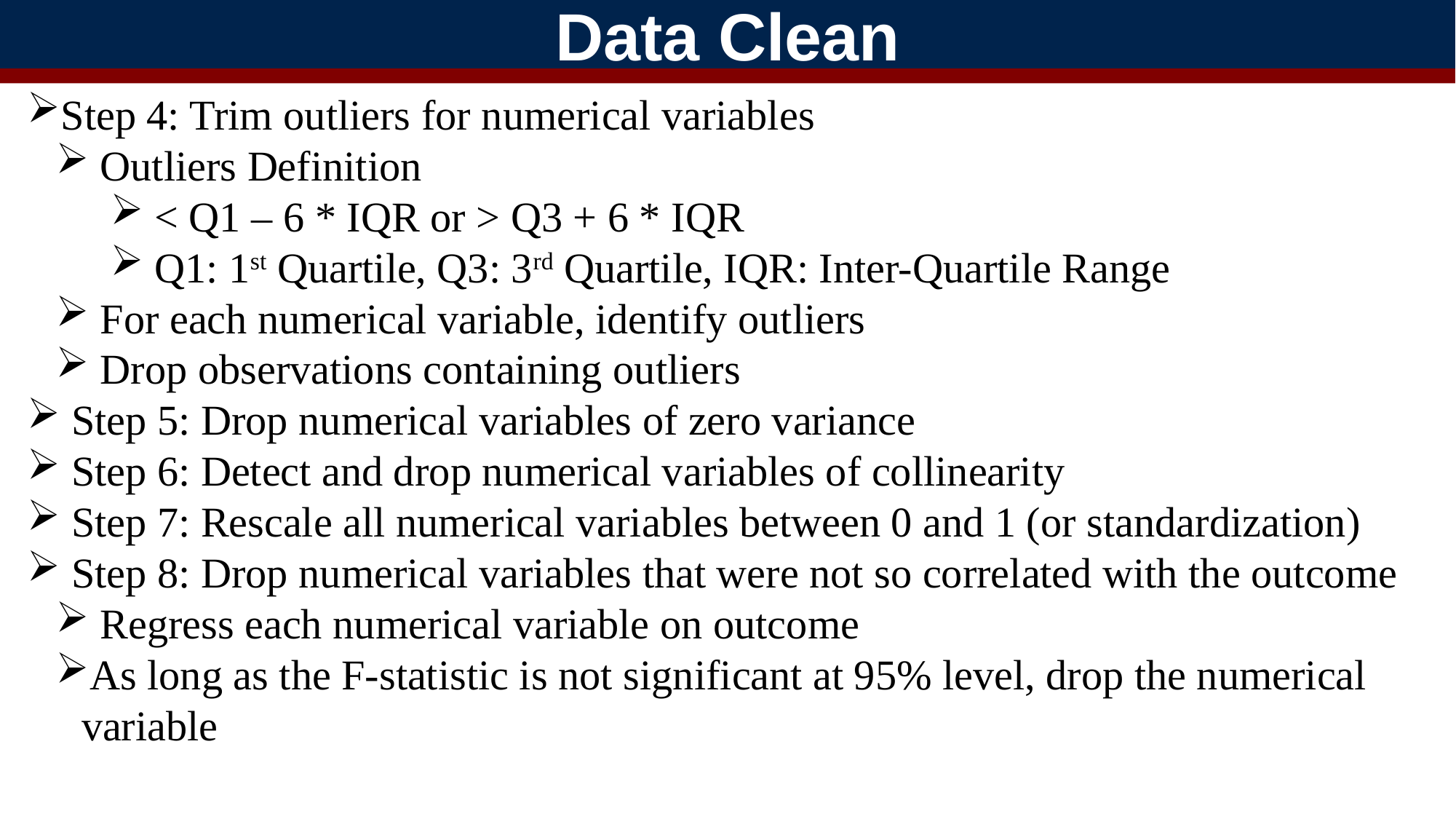

Data Clean

Step 4: Trim outliers for numerical variables
 Outliers Definition
 < Q1 – 6 * IQR or > Q3 + 6 * IQR
 Q1: 1st Quartile, Q3: 3rd Quartile, IQR: Inter-Quartile Range
 For each numerical variable, identify outliers
 Drop observations containing outliers
 Step 5: Drop numerical variables of zero variance
 Step 6: Detect and drop numerical variables of collinearity
 Step 7: Rescale all numerical variables between 0 and 1 (or standardization)
 Step 8: Drop numerical variables that were not so correlated with the outcome
 Regress each numerical variable on outcome
As long as the F-statistic is not significant at 95% level, drop the numerical variable